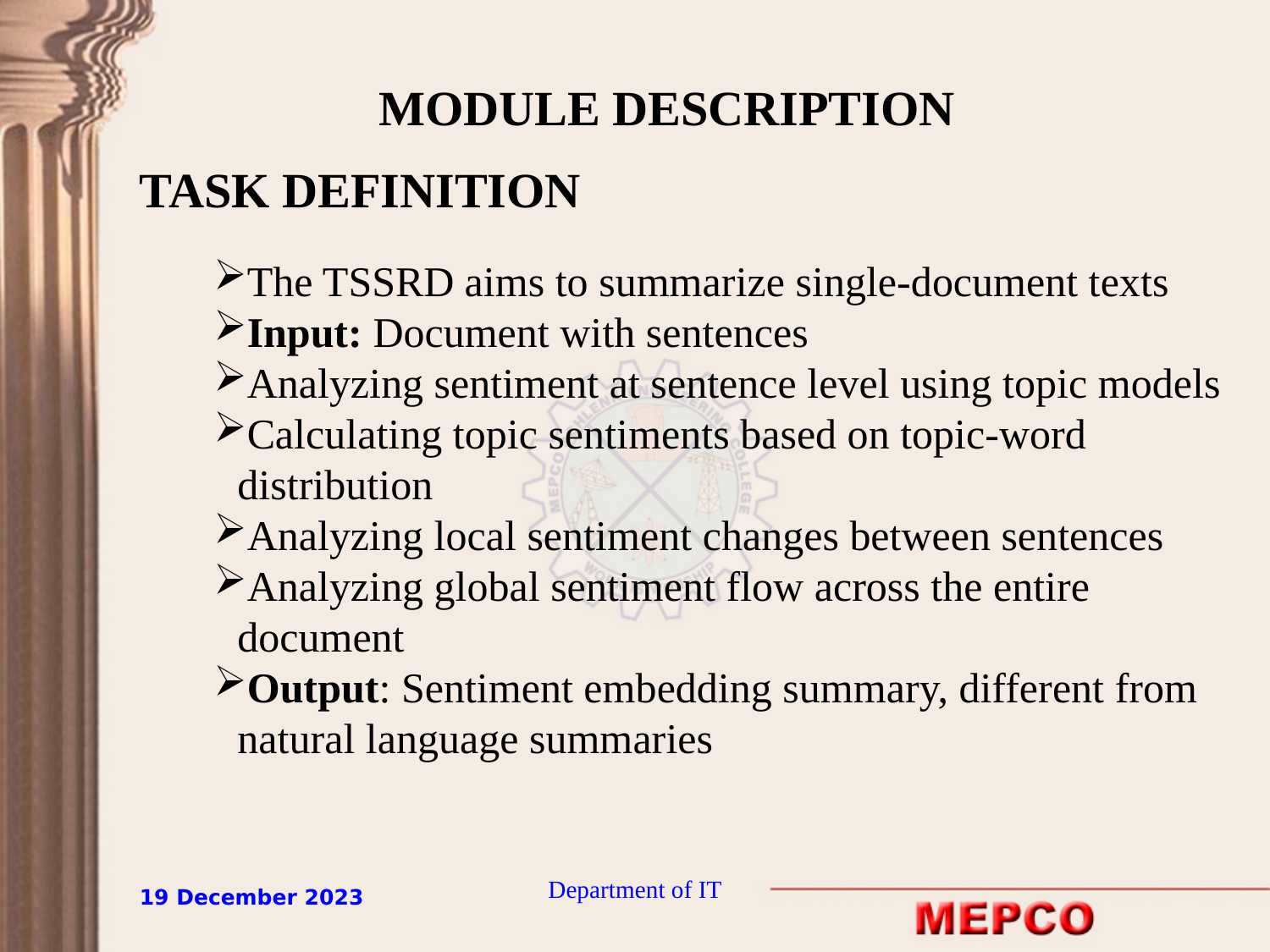

# MODULE DESCRIPTION
TASK DEFINITION

The TSSRD aims to summarize single-document texts
Input: Document with sentences
Analyzing sentiment at sentence level using topic models
Calculating topic sentiments based on topic-word distribution
Analyzing local sentiment changes between sentences
Analyzing global sentiment flow across the entire document
Output: Sentiment embedding summary, different from natural language summaries
Department of IT